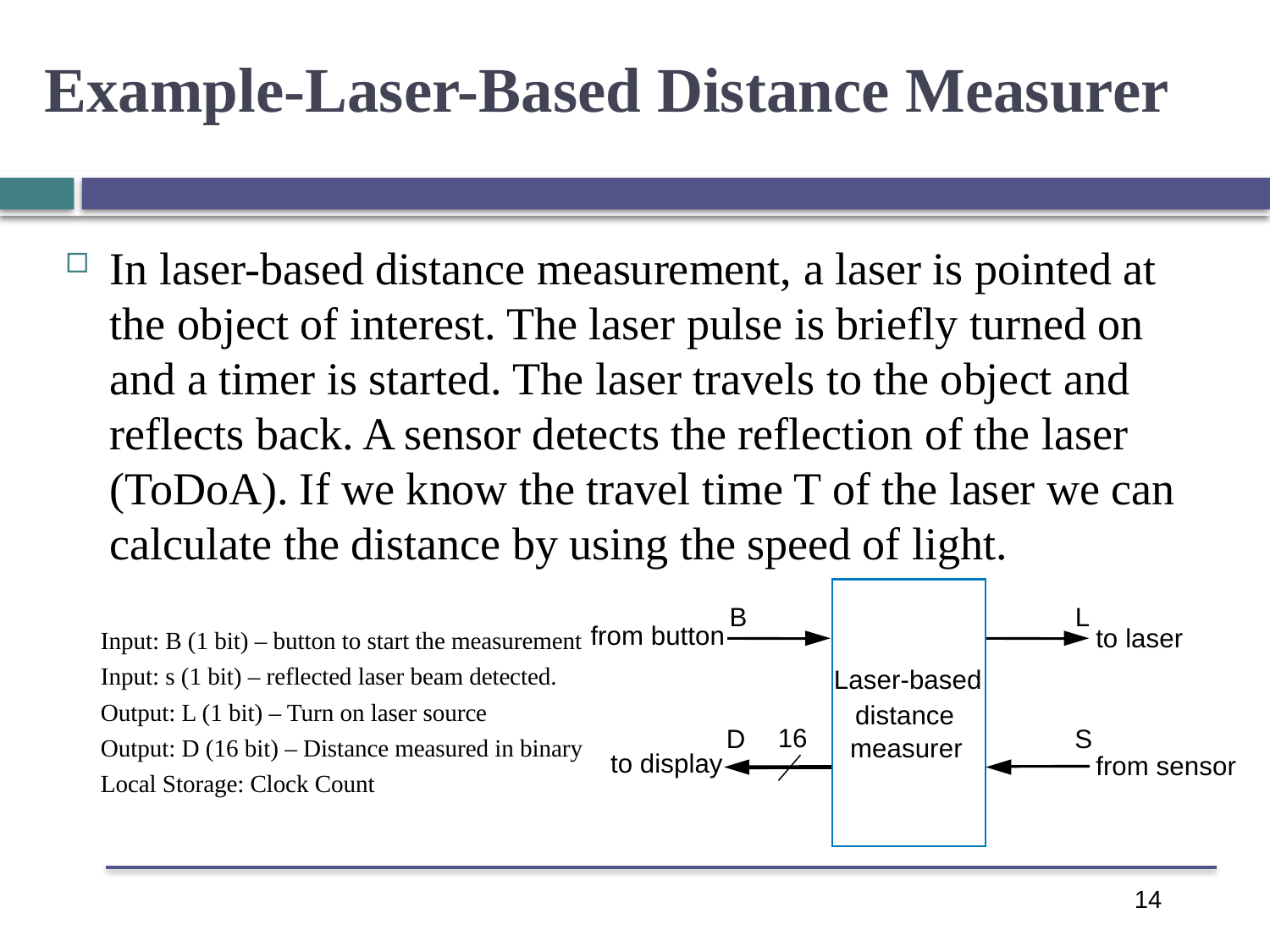

Example-Laser-Based Distance Measurer
In laser-based distance measurement, a laser is pointed at the object of interest. The laser pulse is briefly turned on and a timer is started. The laser travels to the object and reflects back. A sensor detects the reflection of the laser (ToDoA). If we know the travel time T of the laser we can calculate the distance by using the speed of light.

B
L
from button
to laser

Laser-based
distance
16
D
S
measurer
to display
from sensor

Input: B (1 bit) – button to start the measurement
Input: s (1 bit) – reflected laser beam detected.
Output: L (1 bit) – Turn on laser source
Output: D (16 bit) – Distance measured in binary
Local Storage: Clock Count